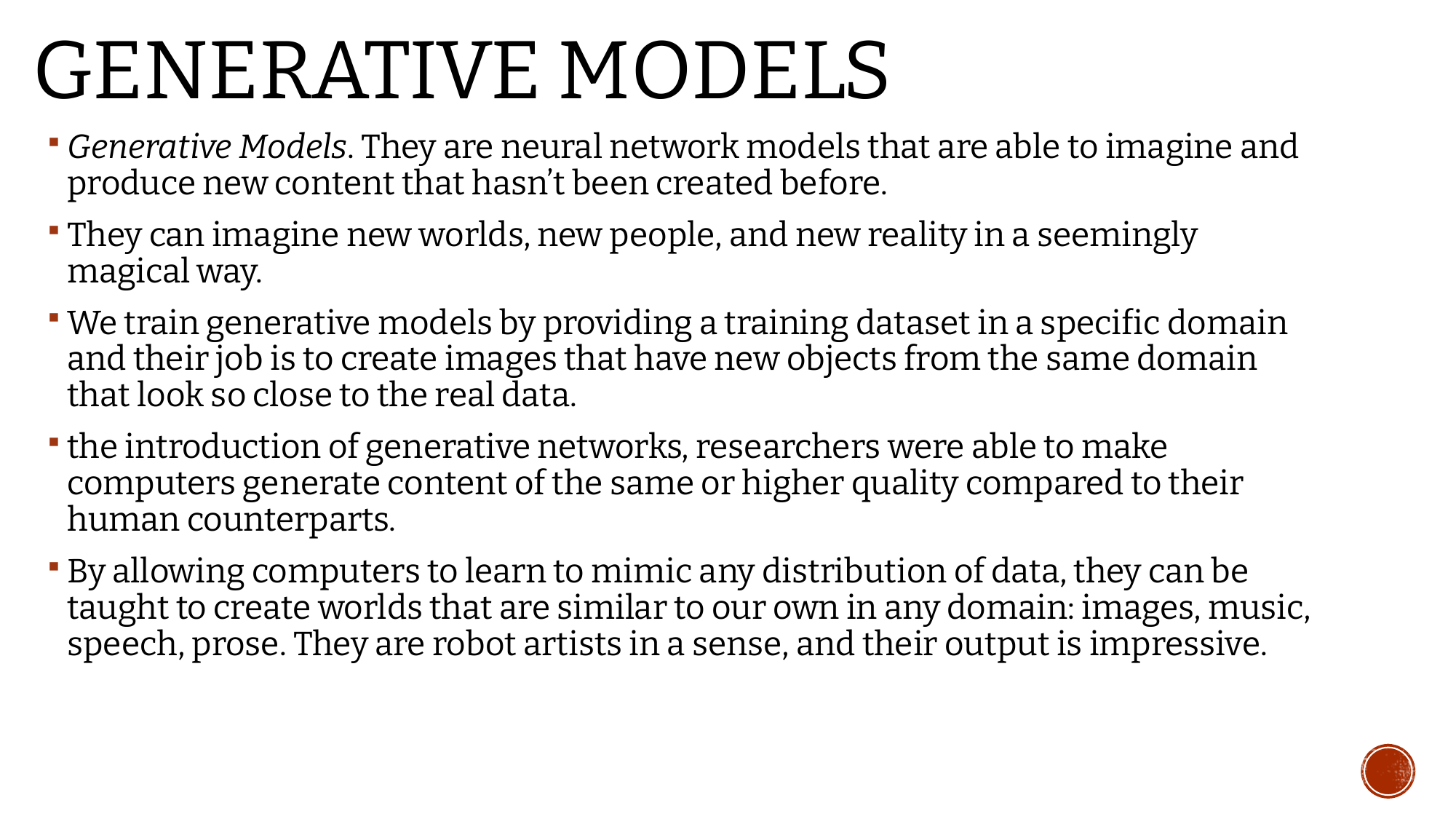

# Generative models
Generative Models. They are neural network models that are able to imagine and produce new content that hasn’t been created before.
They can imagine new worlds, new people, and new reality in a seemingly magical way.
We train generative models by providing a training dataset in a specific domain and their job is to create images that have new objects from the same domain that look so close to the real data.
the introduction of generative networks, researchers were able to make computers generate content of the same or higher quality compared to their human counterparts.
By allowing computers to learn to mimic any distribution of data, they can be taught to create worlds that are similar to our own in any domain: images, music, speech, prose. They are robot artists in a sense, and their output is impressive.